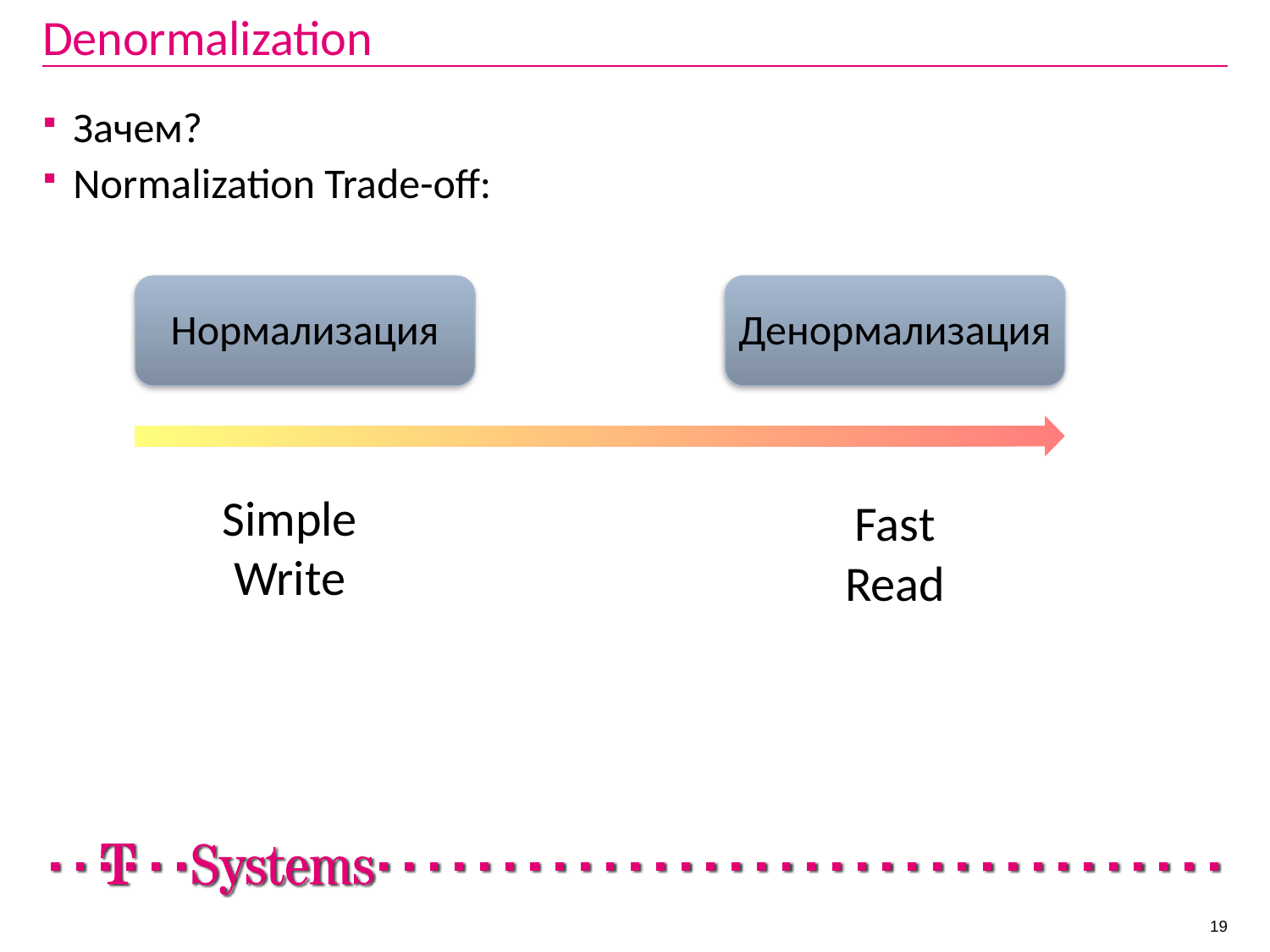

# Denormalization
Зачем?
Normalization Trade-off:
Нормализация
Денормализация

Simple Write
Fast
Read
19